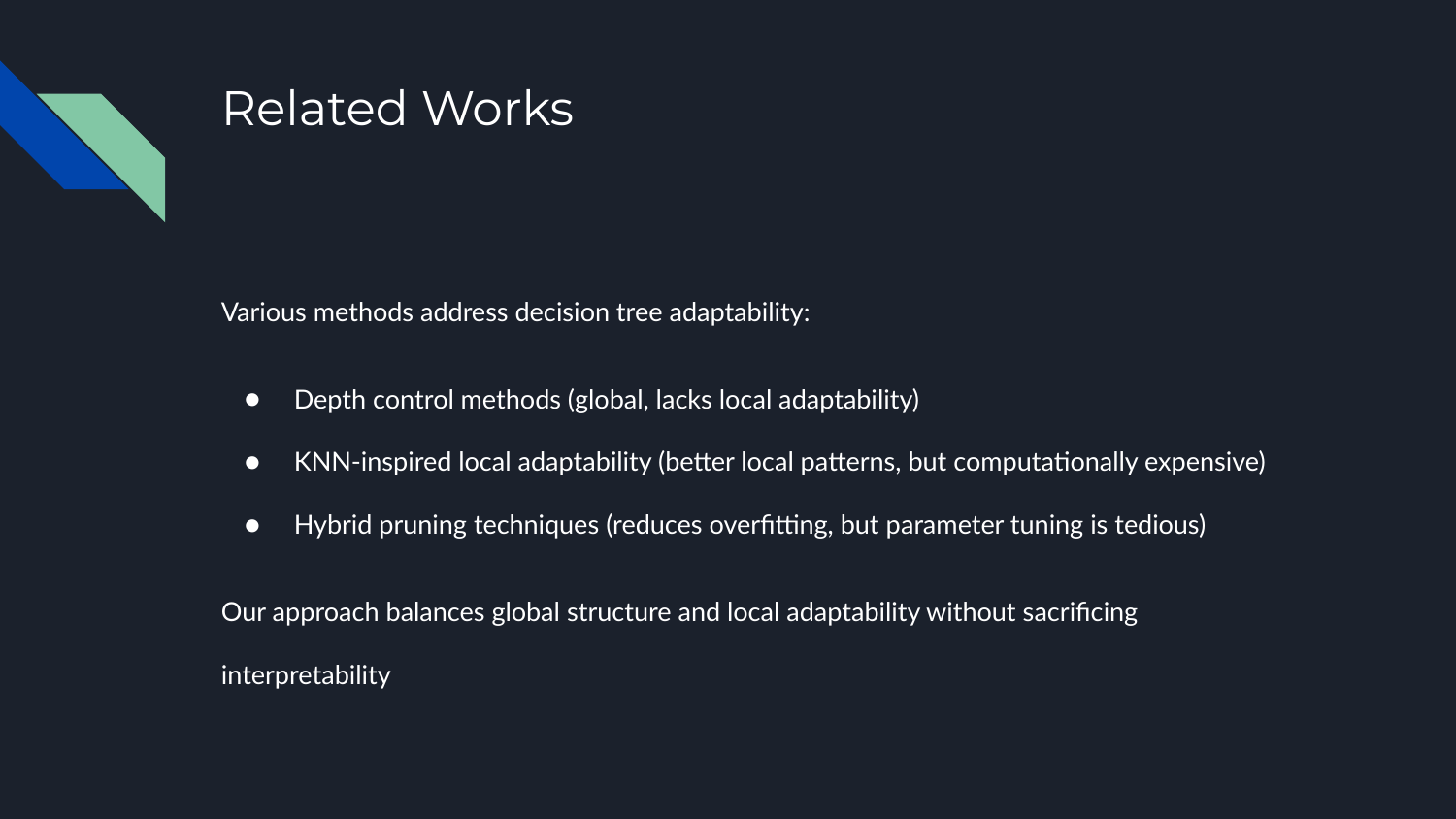

# Related Works
Various methods address decision tree adaptability:
Depth control methods (global, lacks local adaptability)
KNN-inspired local adaptability (better local patterns, but computationally expensive)
Hybrid pruning techniques (reduces overfitting, but parameter tuning is tedious)
Our approach balances global structure and local adaptability without sacrificing interpretability